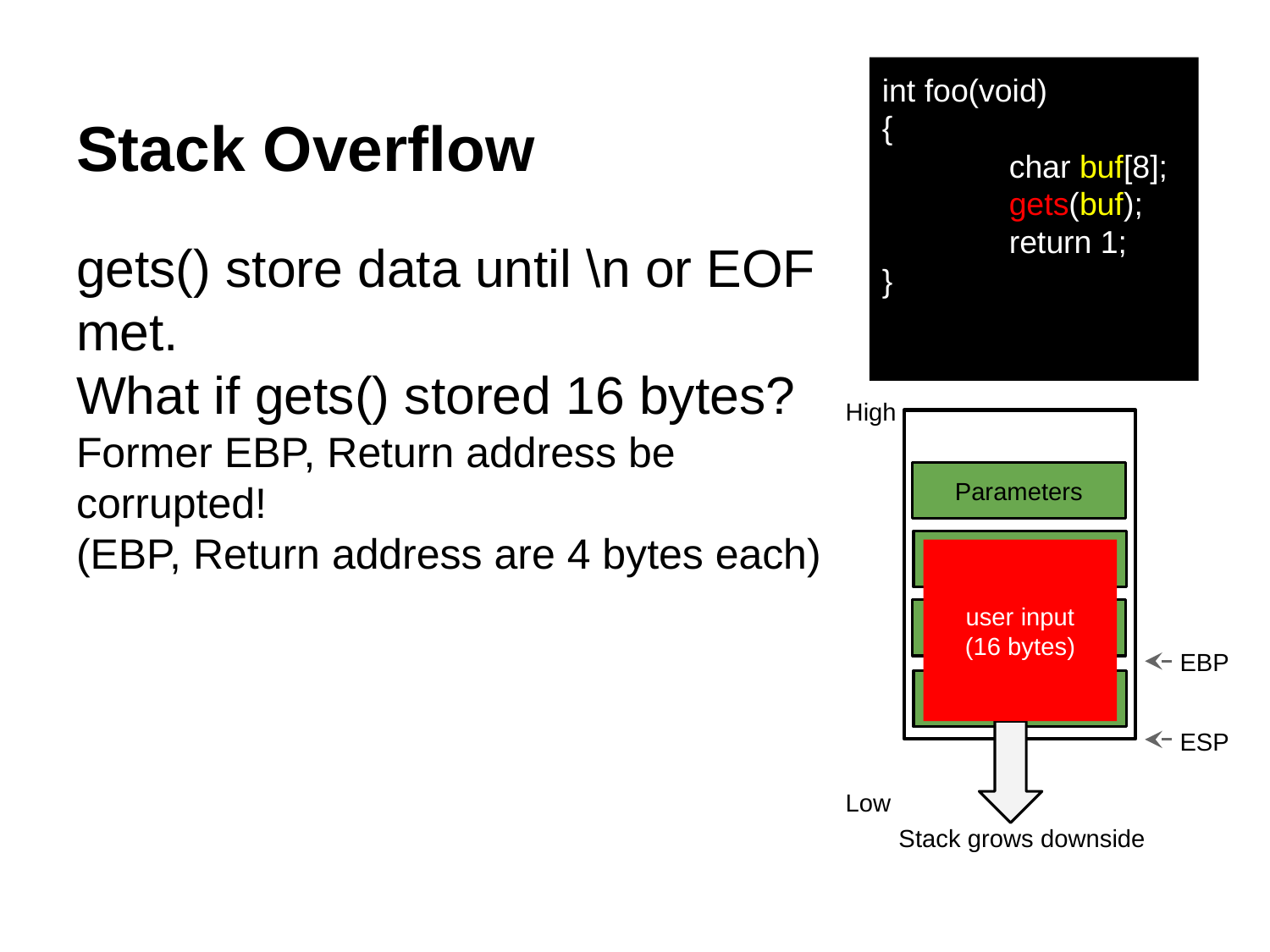

Stack Overflow
int foo(void)
{
	char buf[8];
	gets(buf);
	return 1;
}
gets() store data until \n or EOF met.
What if gets() stored 16 bytes?
Former EBP, Return address be corrupted!
(EBP, Return address are 4 bytes each)
High

Parameters
Return address
user input
(16 bytes)
Former EBP
EBP
buf
ESP

Low
Stack grows downside